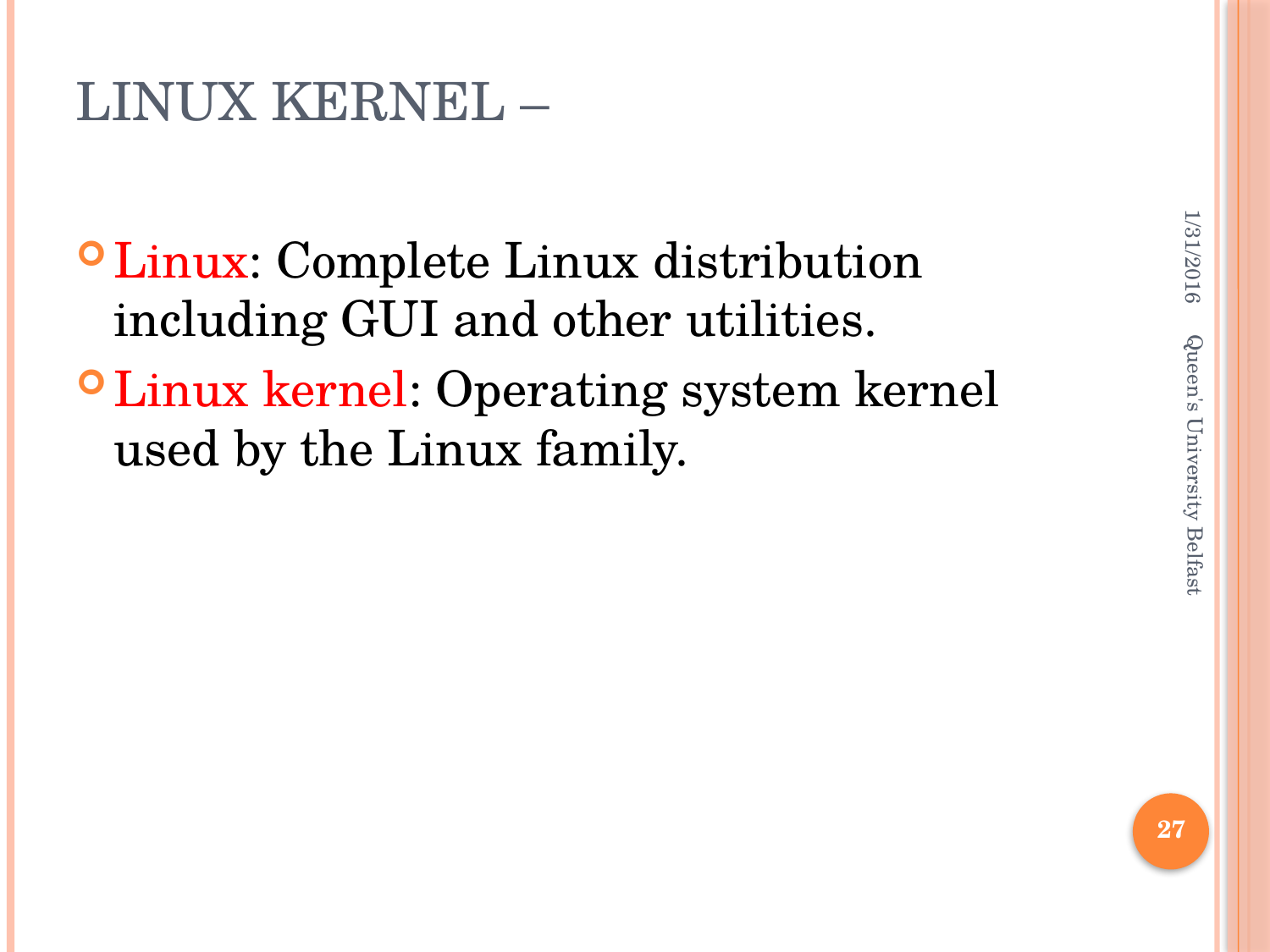

# Linux kernel –
1/31/2016
Linux: Complete Linux distribution including GUI and other utilities.
Linux kernel: Operating system kernel used by the Linux family.

Queen's University Belfast
27